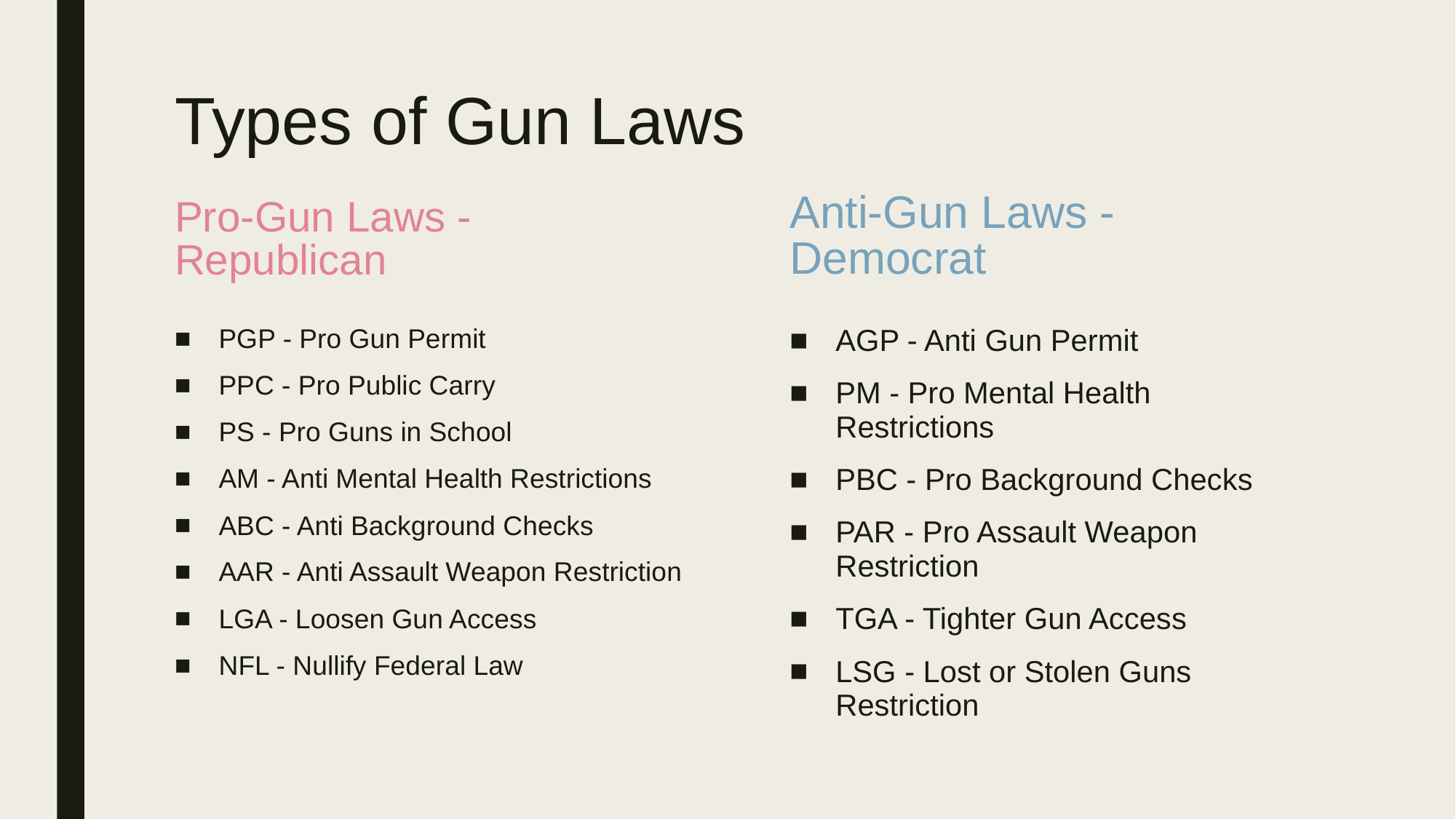

# Types of Gun Laws
Pro-Gun Laws - Republican
Anti-Gun Laws - Democrat
PGP - Pro Gun Permit
PPC - Pro Public Carry
PS - Pro Guns in School
AM - Anti Mental Health Restrictions
ABC - Anti Background Checks
AAR - Anti Assault Weapon Restriction
LGA - Loosen Gun Access
NFL - Nullify Federal Law
AGP - Anti Gun Permit
PM - Pro Mental Health Restrictions
PBC - Pro Background Checks
PAR - Pro Assault Weapon Restriction
TGA - Tighter Gun Access
LSG - Lost or Stolen Guns Restriction